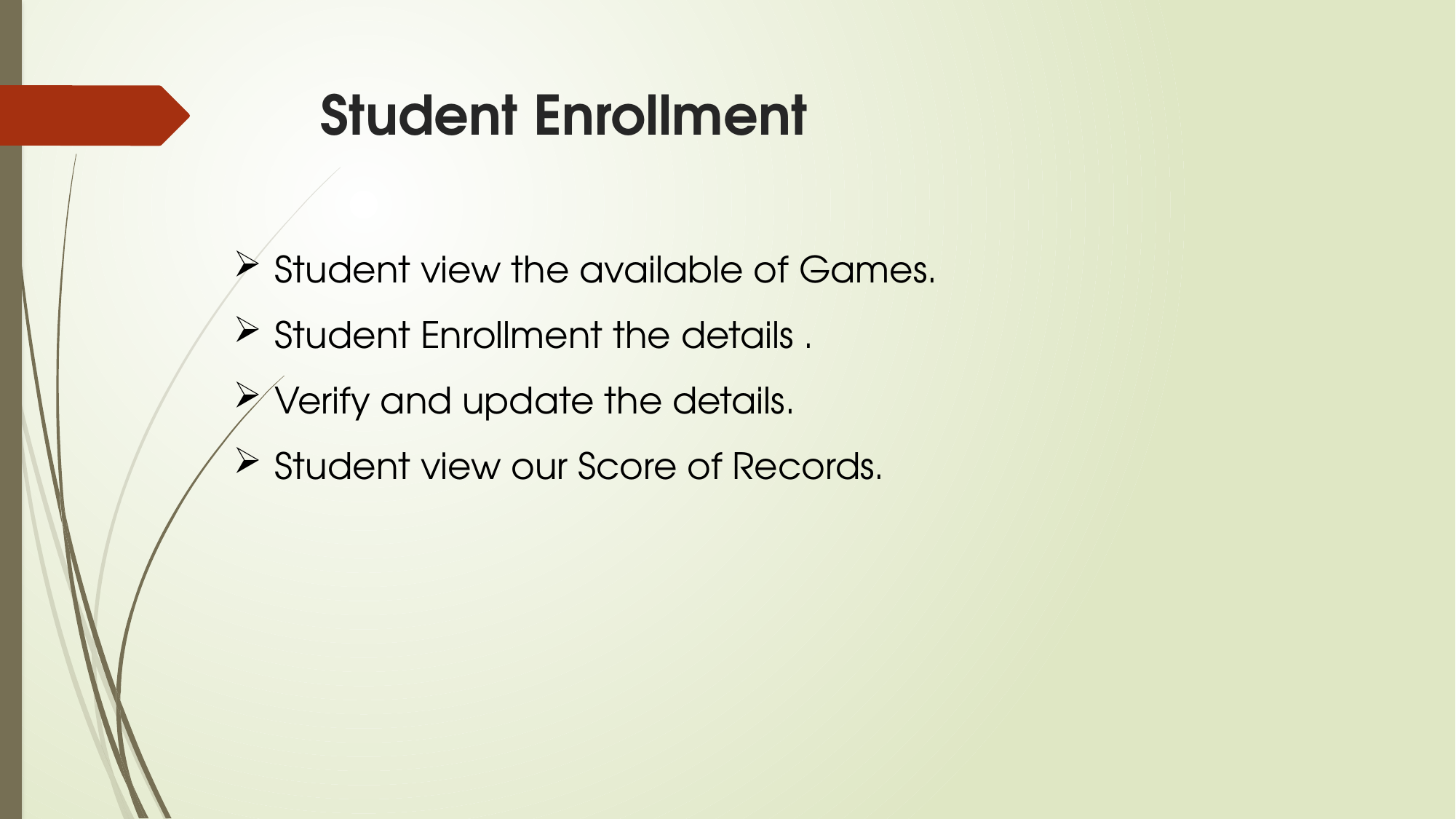

# Student Enrollment
Student view the available of Games.
Student Enrollment the details .
Verify and update the details.
Student view our Score of Records.